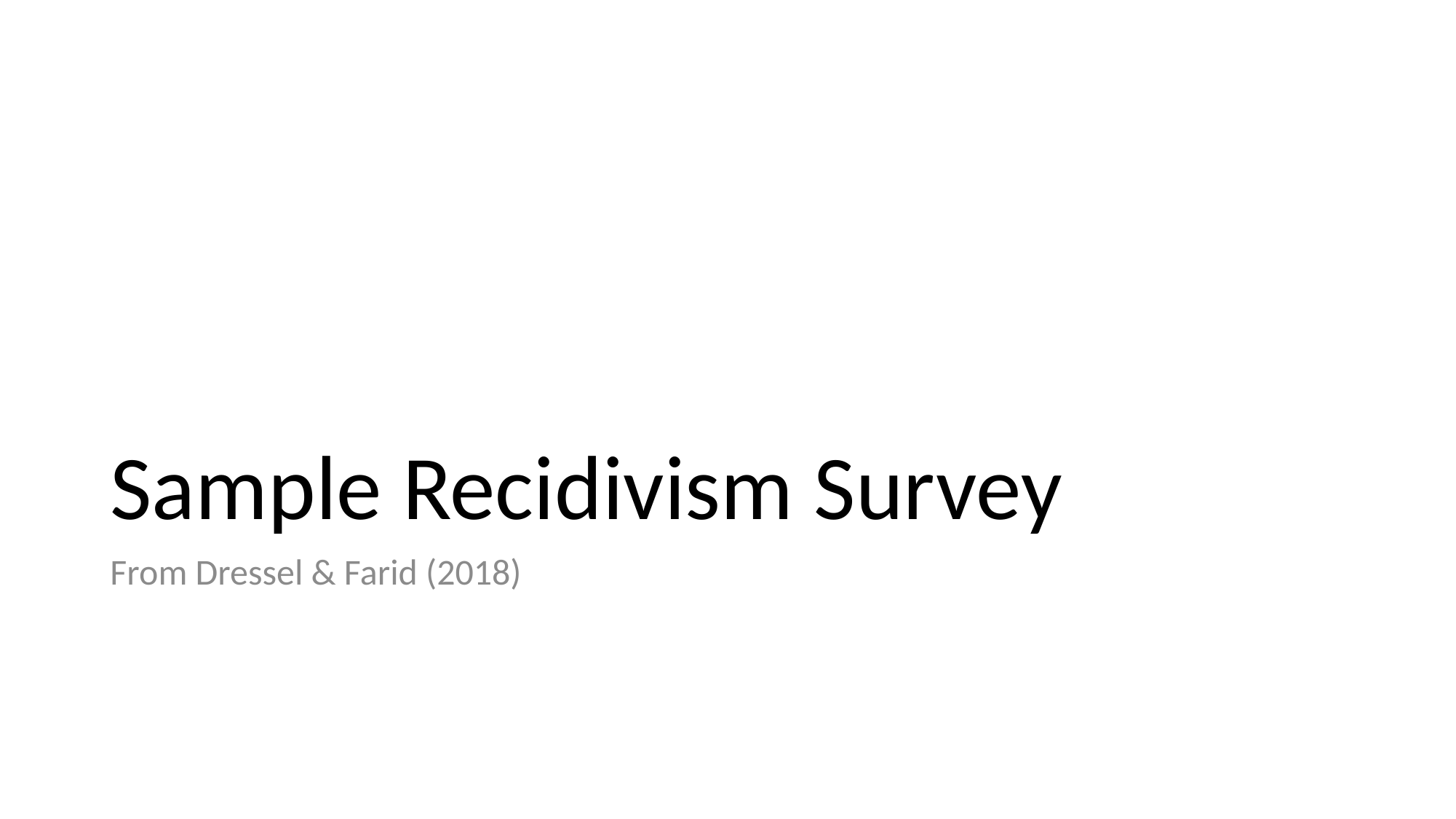

# Sample Recidivism Survey
From Dressel & Farid (2018)